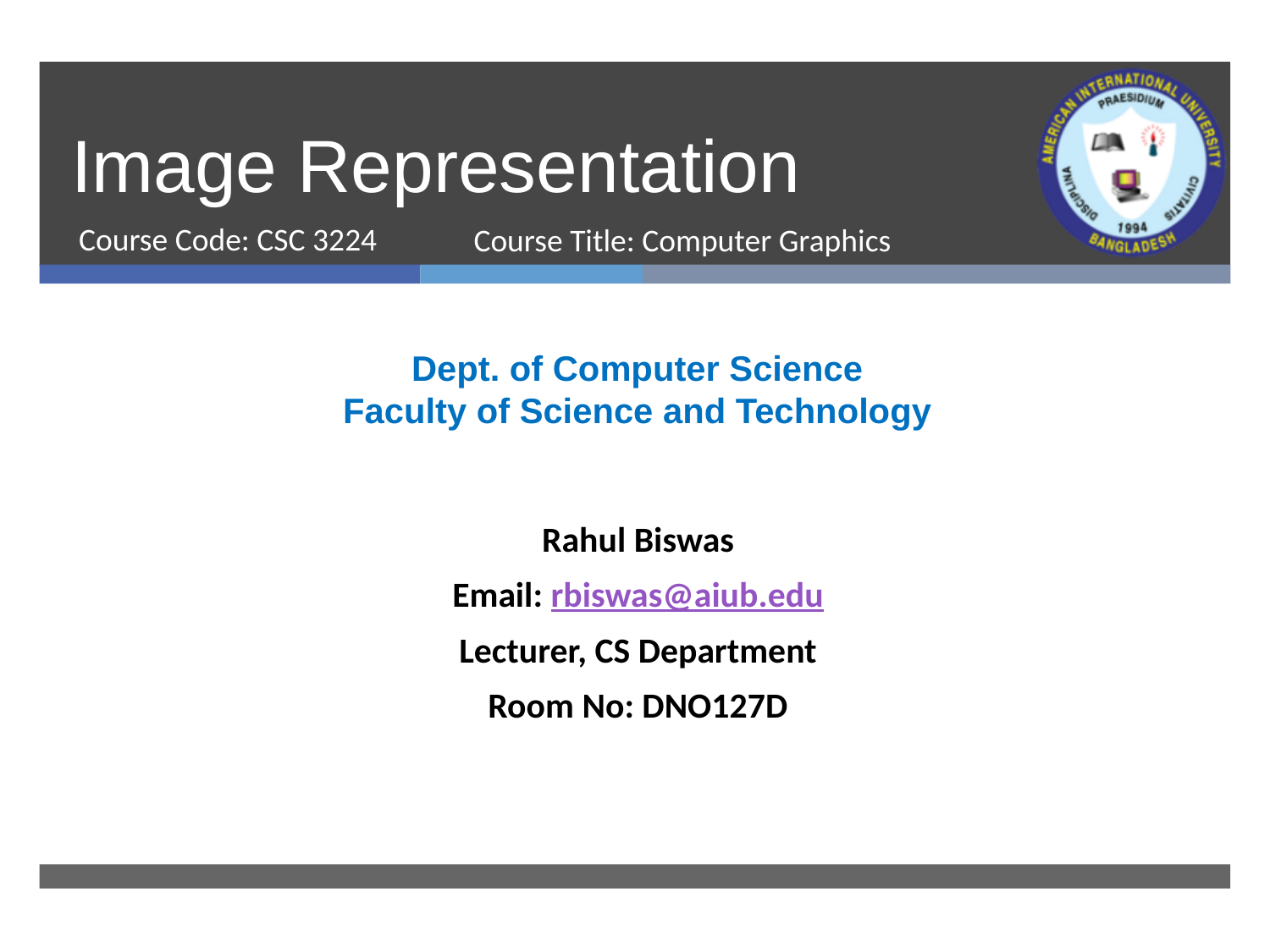

# Image Representation
Course Code: CSC 3224
Course Title: Computer Graphics
Dept. of Computer Science
Faculty of Science and Technology
Rahul Biswas​
Email: rbiswas@aiub.edu
Lecturer, CS Department
Room No: DNO127D​